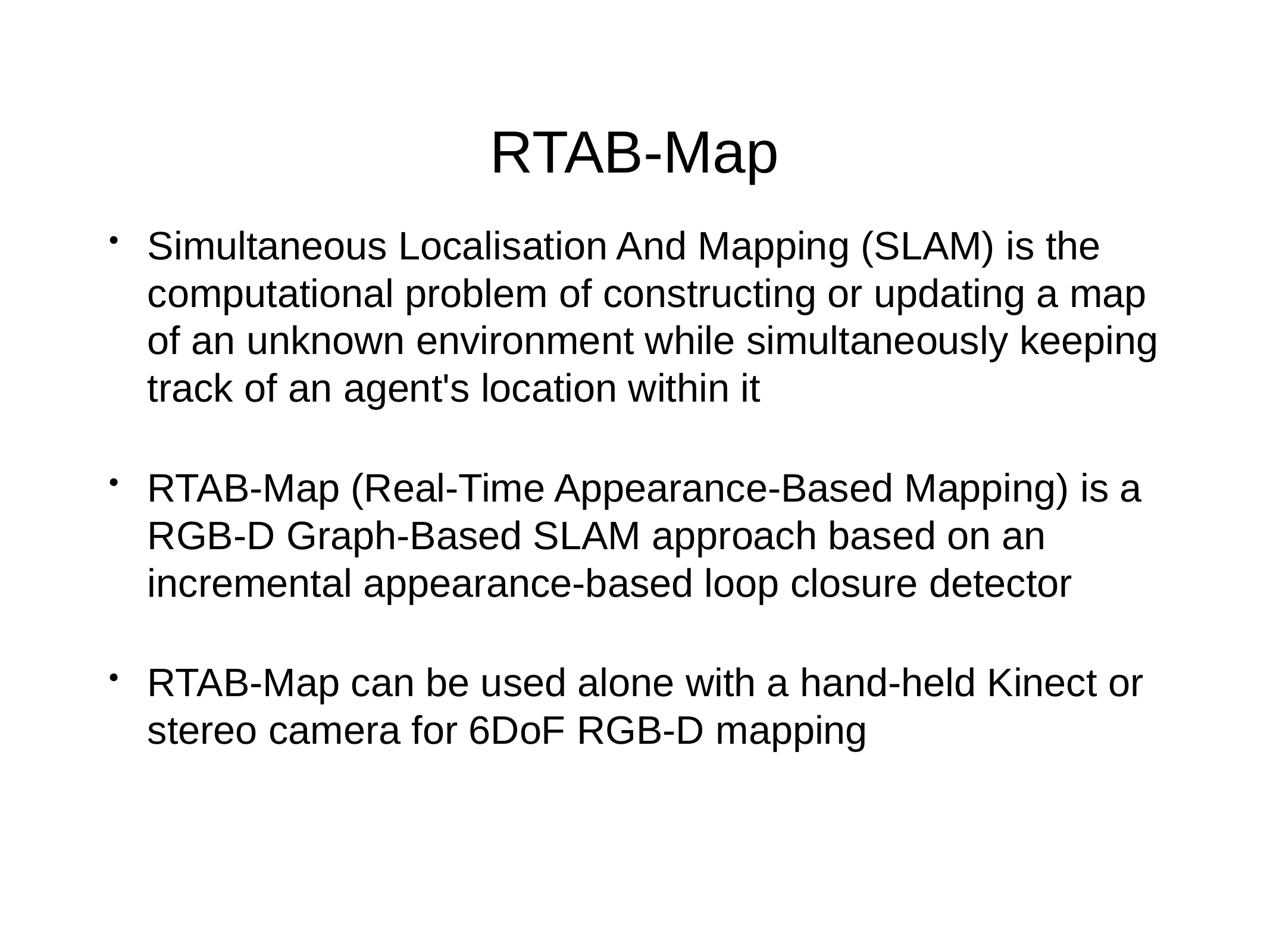

# RTAB-Map
Simultaneous Localisation And Mapping (SLAM) is the computational problem of constructing or updating a map of an unknown environment while simultaneously keeping track of an agent's location within it
RTAB-Map (Real-Time Appearance-Based Mapping) is a RGB-D Graph-Based SLAM approach based on an incremental appearance-based loop closure detector
RTAB-Map can be used alone with a hand-held Kinect or stereo camera for 6DoF RGB-D mapping